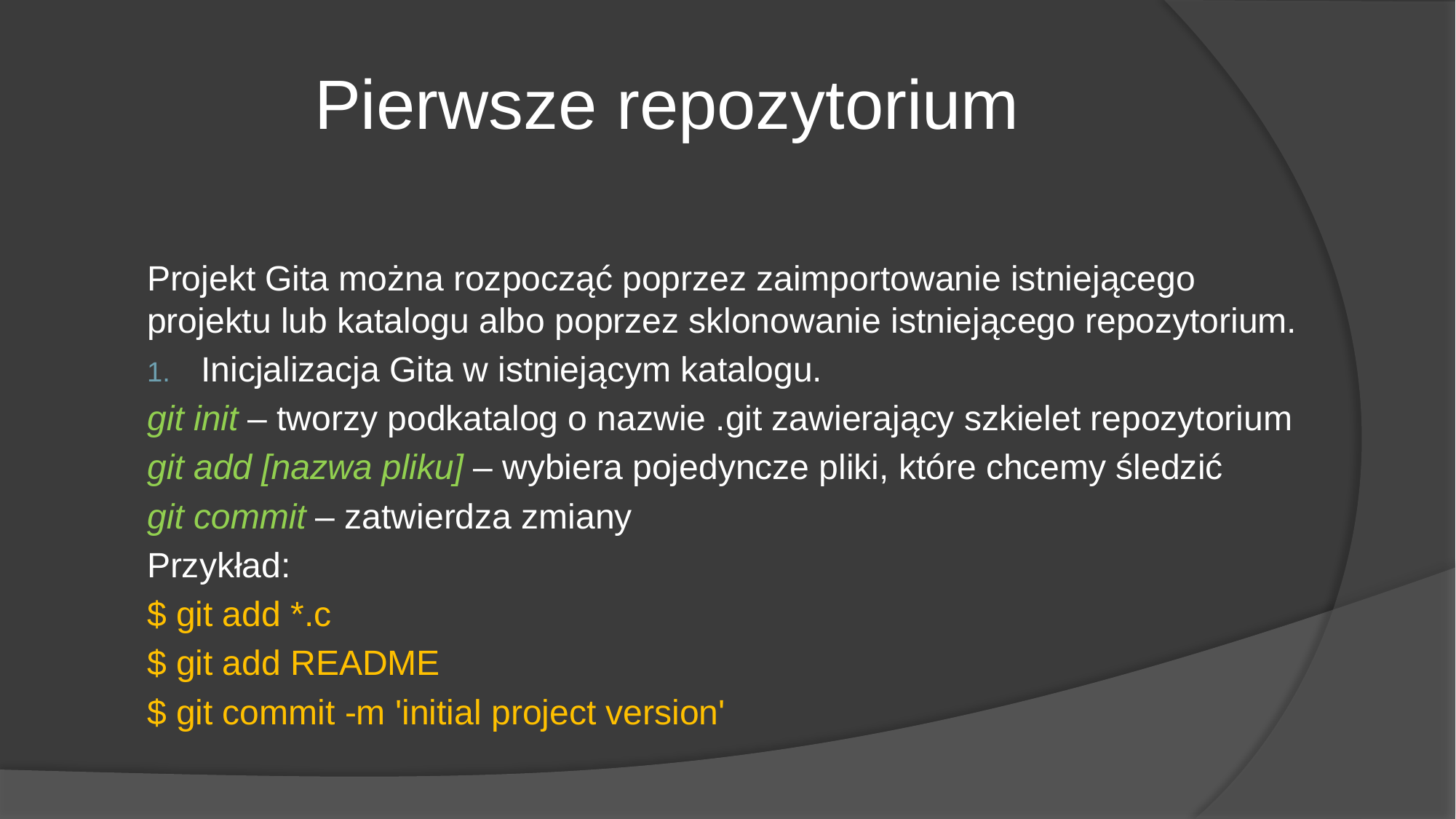

# Pierwsze repozytorium
Projekt Gita można rozpocząć poprzez zaimportowanie istniejącego projektu lub katalogu albo poprzez sklonowanie istniejącego repozytorium.
Inicjalizacja Gita w istniejącym katalogu.
git init – tworzy podkatalog o nazwie .git zawierający szkielet repozytorium
git add [nazwa pliku] – wybiera pojedyncze pliki, które chcemy śledzić
git commit – zatwierdza zmiany
Przykład:
$ git add *.c
$ git add README
$ git commit -m 'initial project version'